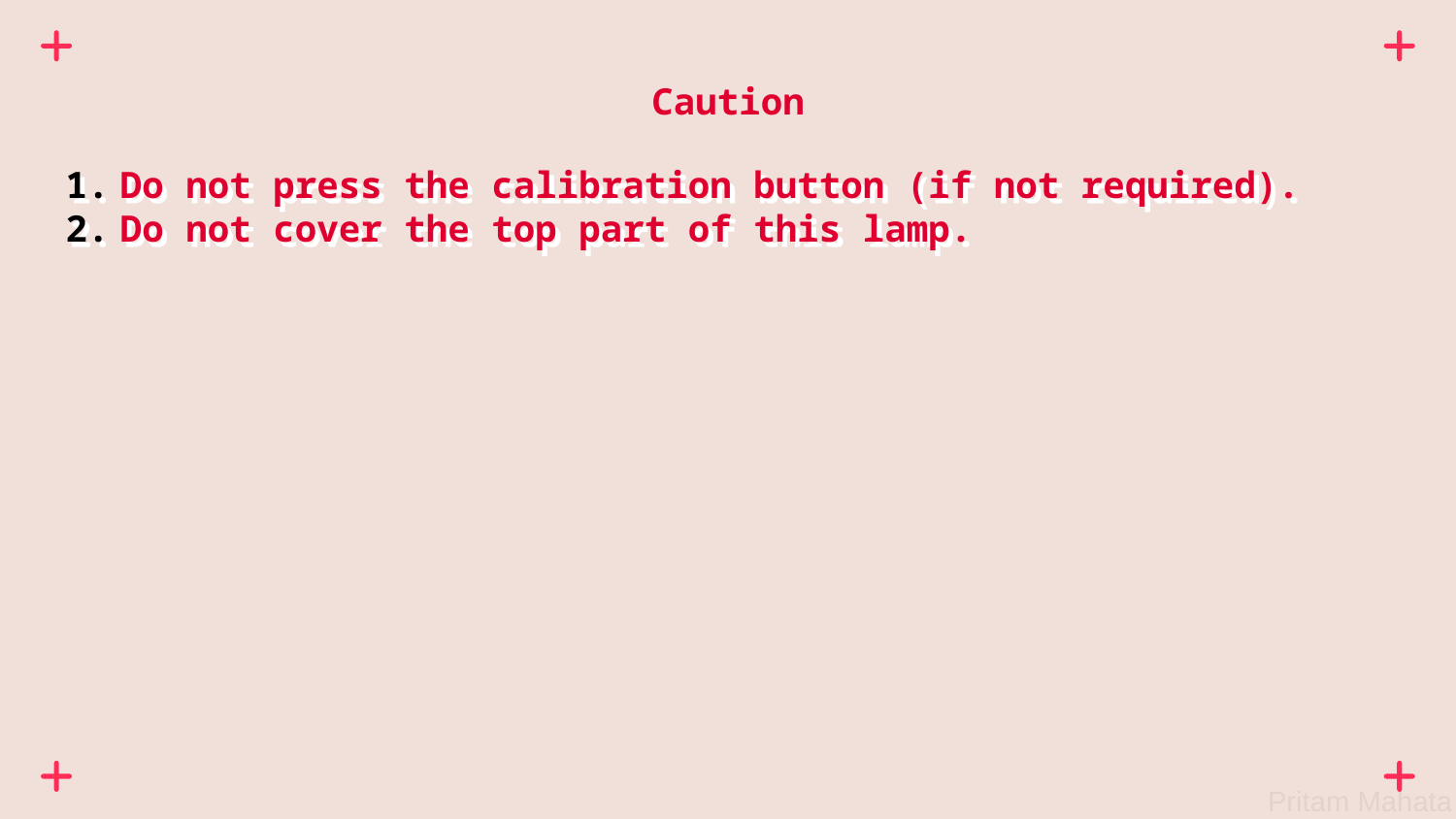

Caution
Do not press the calibration button (if not required).
Do not cover the top part of this lamp.